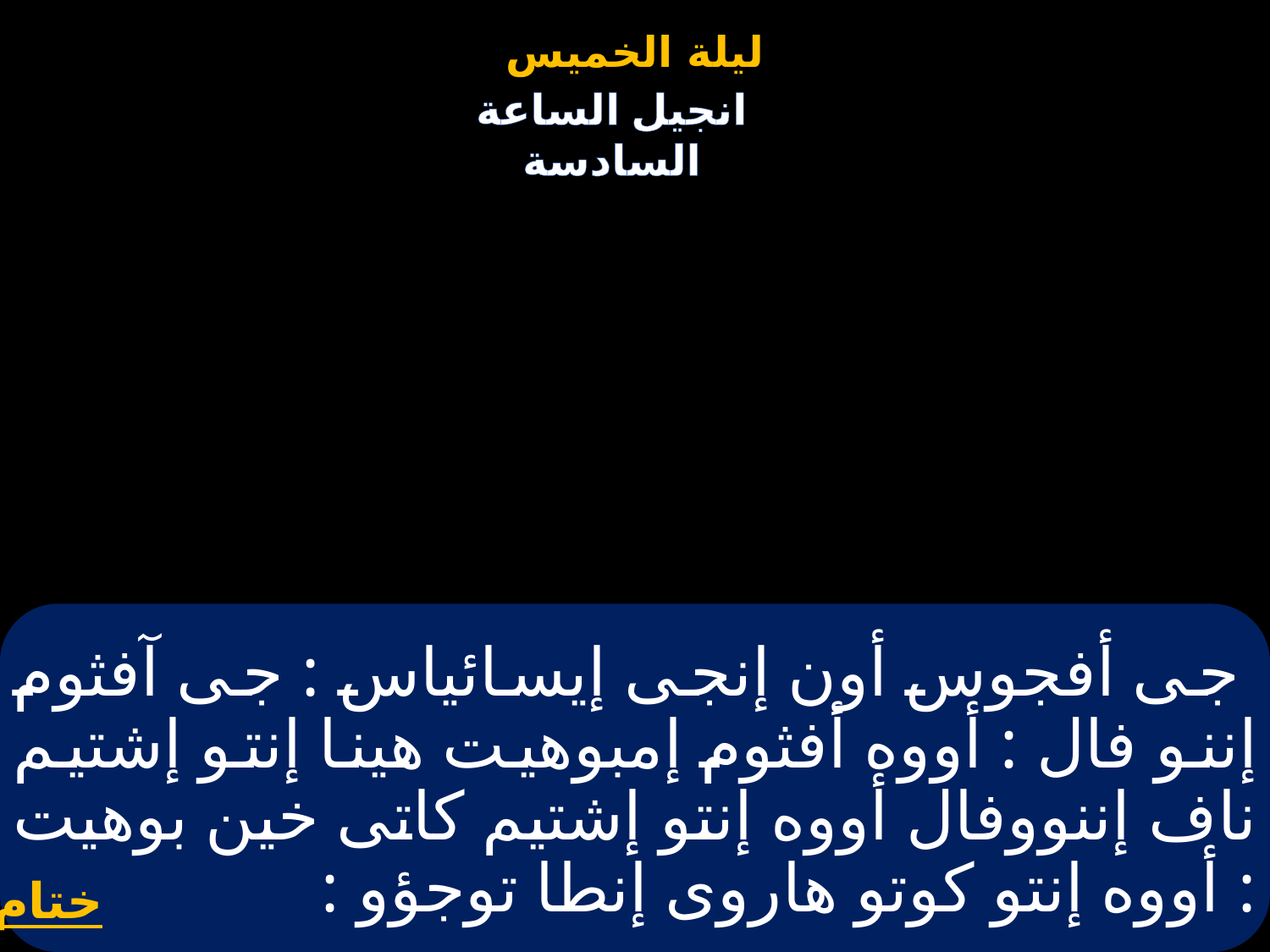

# جى أفجوس أون إنجى إيسائياس : جى آفثوم إننو فال : أووه أفثوم إمبوهيت هينا إنتو إشتيم ناف إننووفال أووه إنتو إشتيم كاتى خين بوهيت : أووه إنتو كوتو هاروى إنطا توجؤو :